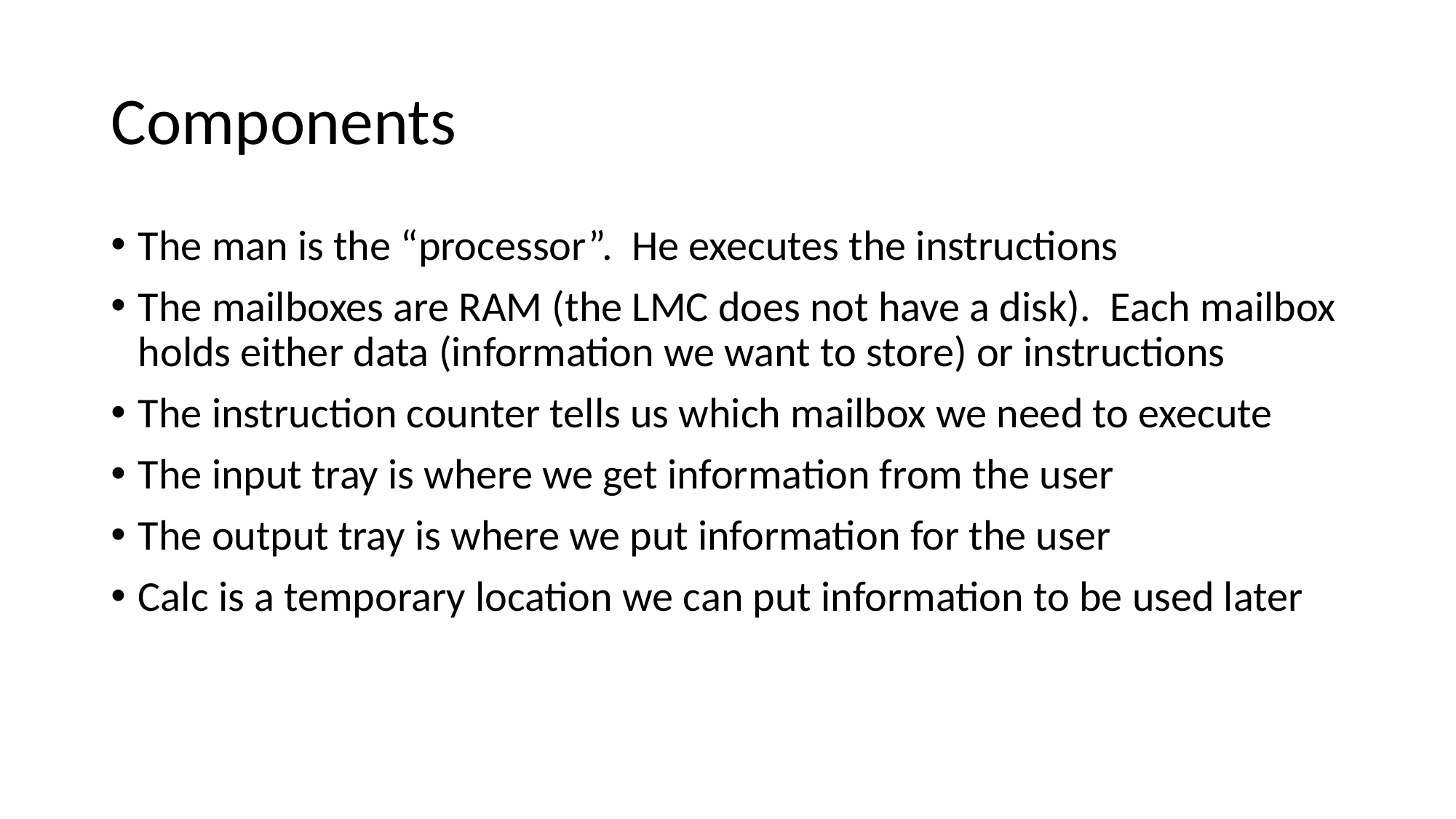

# Components
The man is the “processor”.  He executes the instructions
The mailboxes are RAM (the LMC does not have a disk).  Each mailbox holds either data (information we want to store) or instructions
The instruction counter tells us which mailbox we need to execute
The input tray is where we get information from the user
The output tray is where we put information for the user
Calc is a temporary location we can put information to be used later